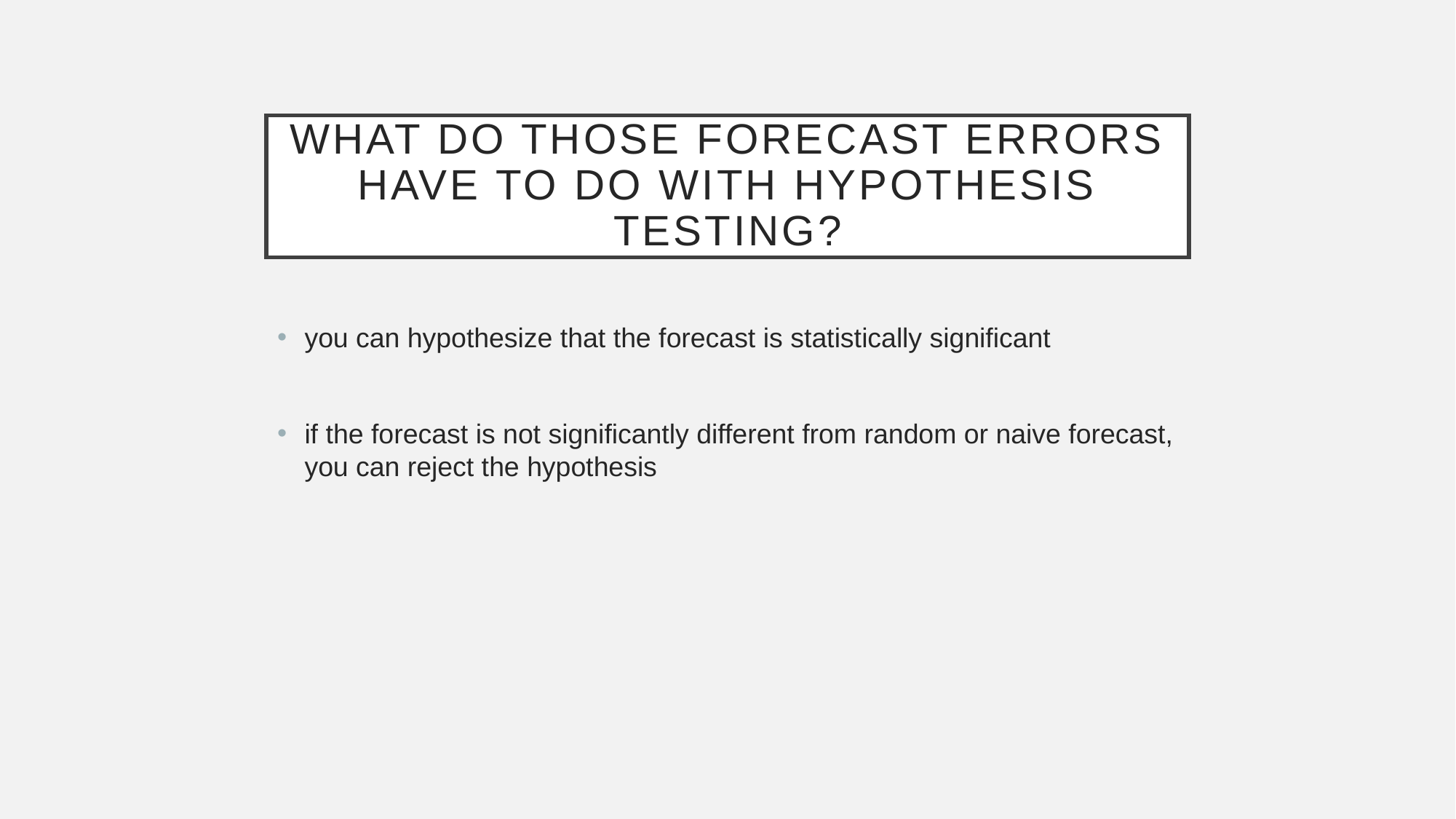

# What do those forecast errors have to do with hypothesis testing?
you can hypothesize that the forecast is statistically significant

if the forecast is not significantly different from random or naive forecast, you can reject the hypothesis